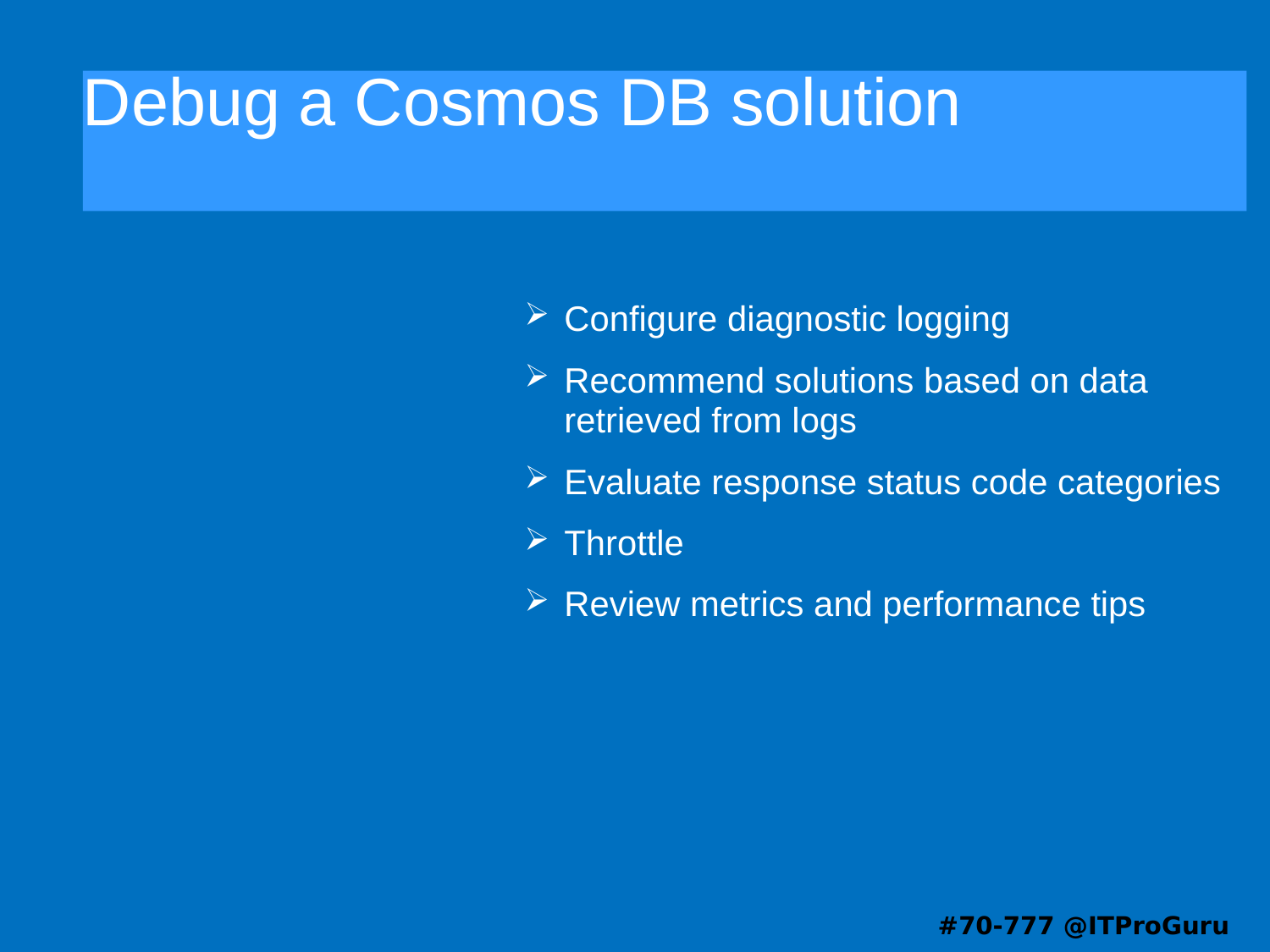

# Debug a Cosmos DB solution
Configure diagnostic logging
Recommend solutions based on data retrieved from logs
Evaluate response status code categories
Throttle
Review metrics and performance tips